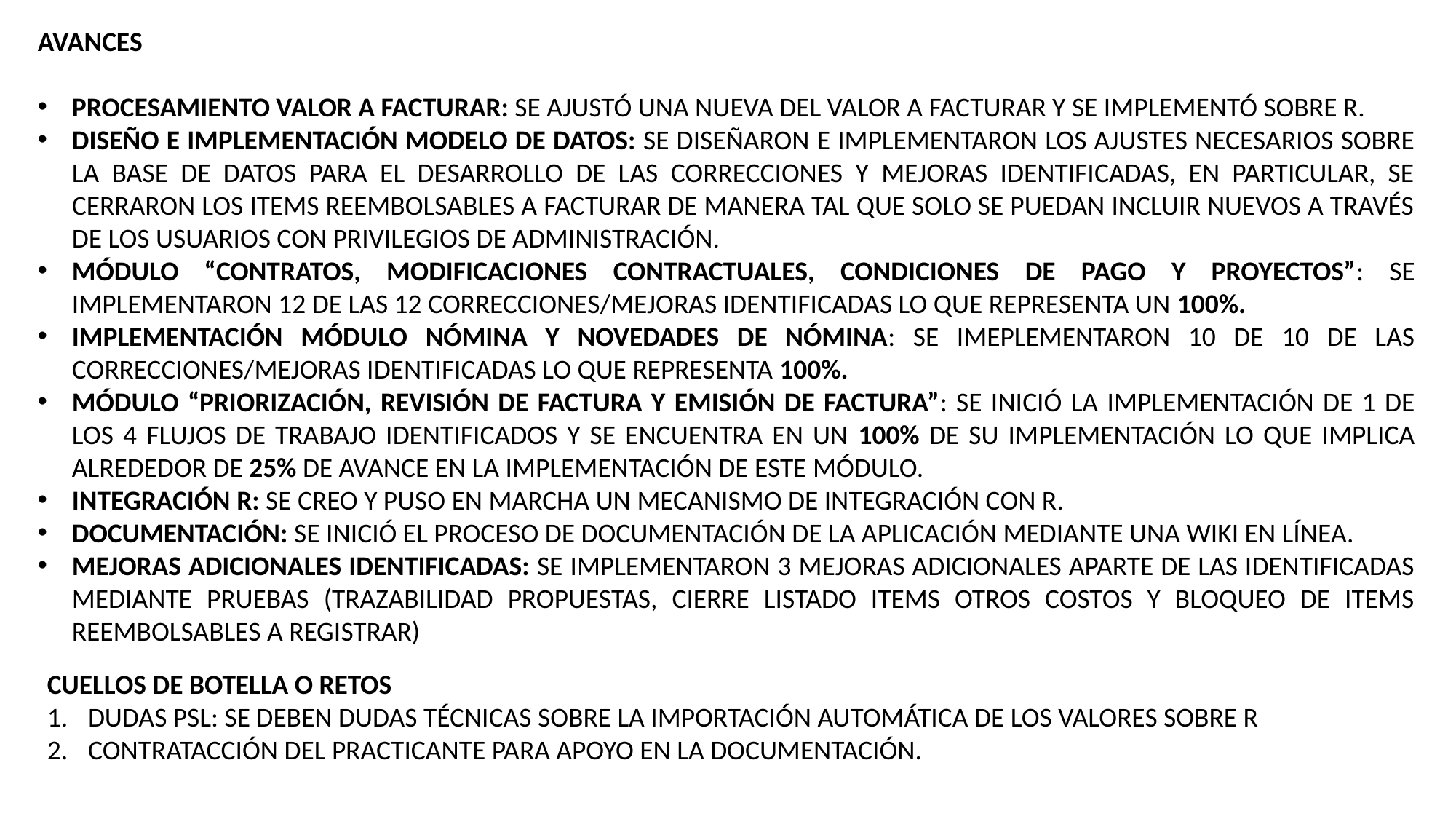

AVANCES

PROCESAMIENTO VALOR A FACTURAR: SE AJUSTÓ UNA NUEVA DEL VALOR A FACTURAR Y SE IMPLEMENTÓ SOBRE R.
DISEÑO E IMPLEMENTACIÓN MODELO DE DATOS: SE DISEÑARON E IMPLEMENTARON LOS AJUSTES NECESARIOS SOBRE LA BASE DE DATOS PARA EL DESARROLLO DE LAS CORRECCIONES Y MEJORAS IDENTIFICADAS, EN PARTICULAR, SE CERRARON LOS ITEMS REEMBOLSABLES A FACTURAR DE MANERA TAL QUE SOLO SE PUEDAN INCLUIR NUEVOS A TRAVÉS DE LOS USUARIOS CON PRIVILEGIOS DE ADMINISTRACIÓN.
MÓDULO “CONTRATOS, MODIFICACIONES CONTRACTUALES, CONDICIONES DE PAGO Y PROYECTOS”: SE IMPLEMENTARON 12 DE LAS 12 CORRECCIONES/MEJORAS IDENTIFICADAS LO QUE REPRESENTA UN 100%.
IMPLEMENTACIÓN MÓDULO NÓMINA Y NOVEDADES DE NÓMINA: SE IMEPLEMENTARON 10 DE 10 DE LAS CORRECCIONES/MEJORAS IDENTIFICADAS LO QUE REPRESENTA 100%.
MÓDULO “PRIORIZACIÓN, REVISIÓN DE FACTURA Y EMISIÓN DE FACTURA”: SE INICIÓ LA IMPLEMENTACIÓN DE 1 DE LOS 4 FLUJOS DE TRABAJO IDENTIFICADOS Y SE ENCUENTRA EN UN 100% DE SU IMPLEMENTACIÓN LO QUE IMPLICA ALREDEDOR DE 25% DE AVANCE EN LA IMPLEMENTACIÓN DE ESTE MÓDULO.
INTEGRACIÓN R: SE CREO Y PUSO EN MARCHA UN MECANISMO DE INTEGRACIÓN CON R.
DOCUMENTACIÓN: SE INICIÓ EL PROCESO DE DOCUMENTACIÓN DE LA APLICACIÓN MEDIANTE UNA WIKI EN LÍNEA.
MEJORAS ADICIONALES IDENTIFICADAS: SE IMPLEMENTARON 3 MEJORAS ADICIONALES APARTE DE LAS IDENTIFICADAS MEDIANTE PRUEBAS (TRAZABILIDAD PROPUESTAS, CIERRE LISTADO ITEMS OTROS COSTOS Y BLOQUEO DE ITEMS REEMBOLSABLES A REGISTRAR)
CUELLOS DE BOTELLA O RETOS
DUDAS PSL: SE DEBEN DUDAS TÉCNICAS SOBRE LA IMPORTACIÓN AUTOMÁTICA DE LOS VALORES SOBRE R
CONTRATACCIÓN DEL PRACTICANTE PARA APOYO EN LA DOCUMENTACIÓN.